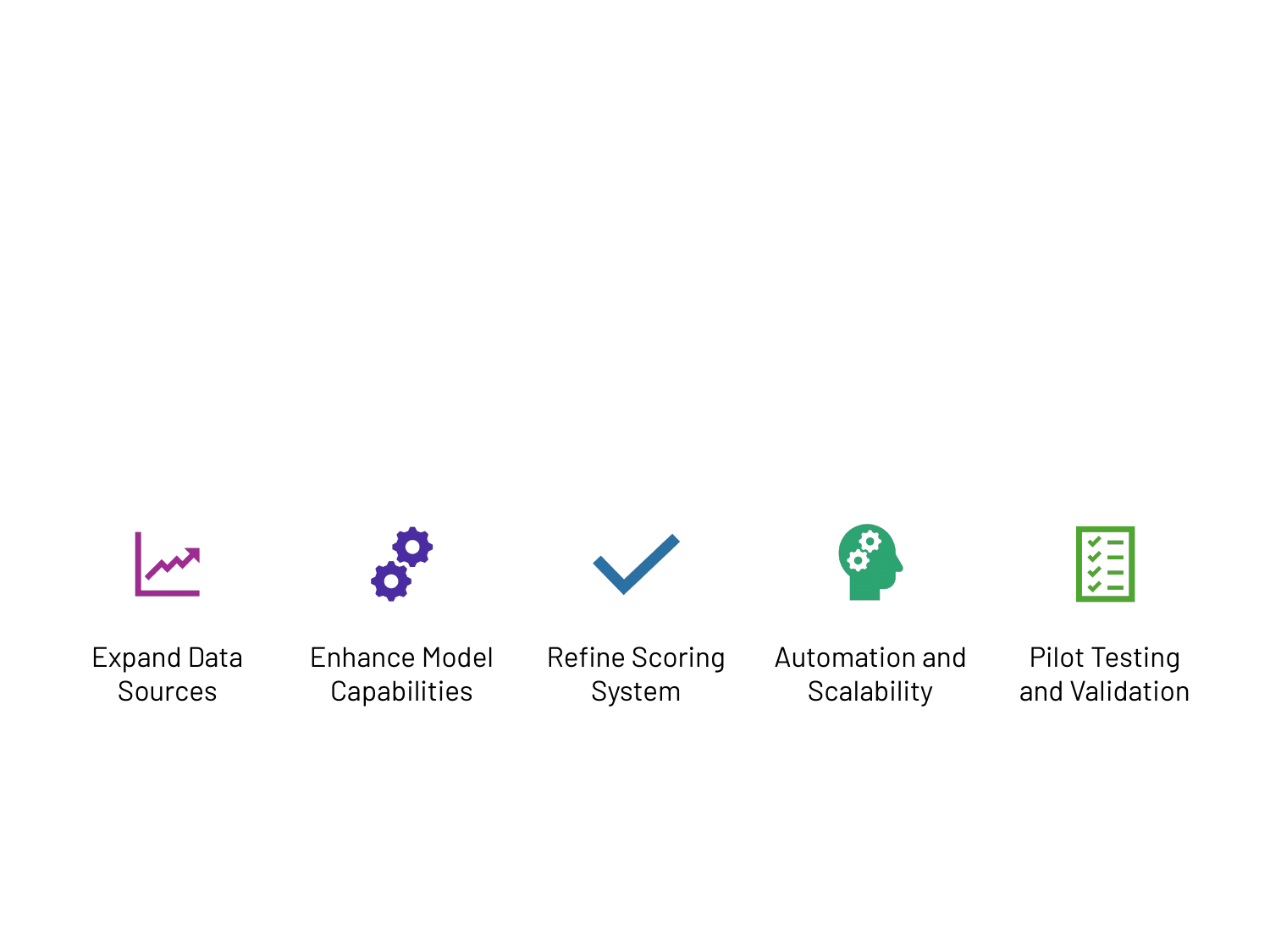

# Future Roadmap
Expand Data Sources
Enhance Model Capabilities
Refine Scoring System
Automation and Scalability
Pilot Testing and Validation